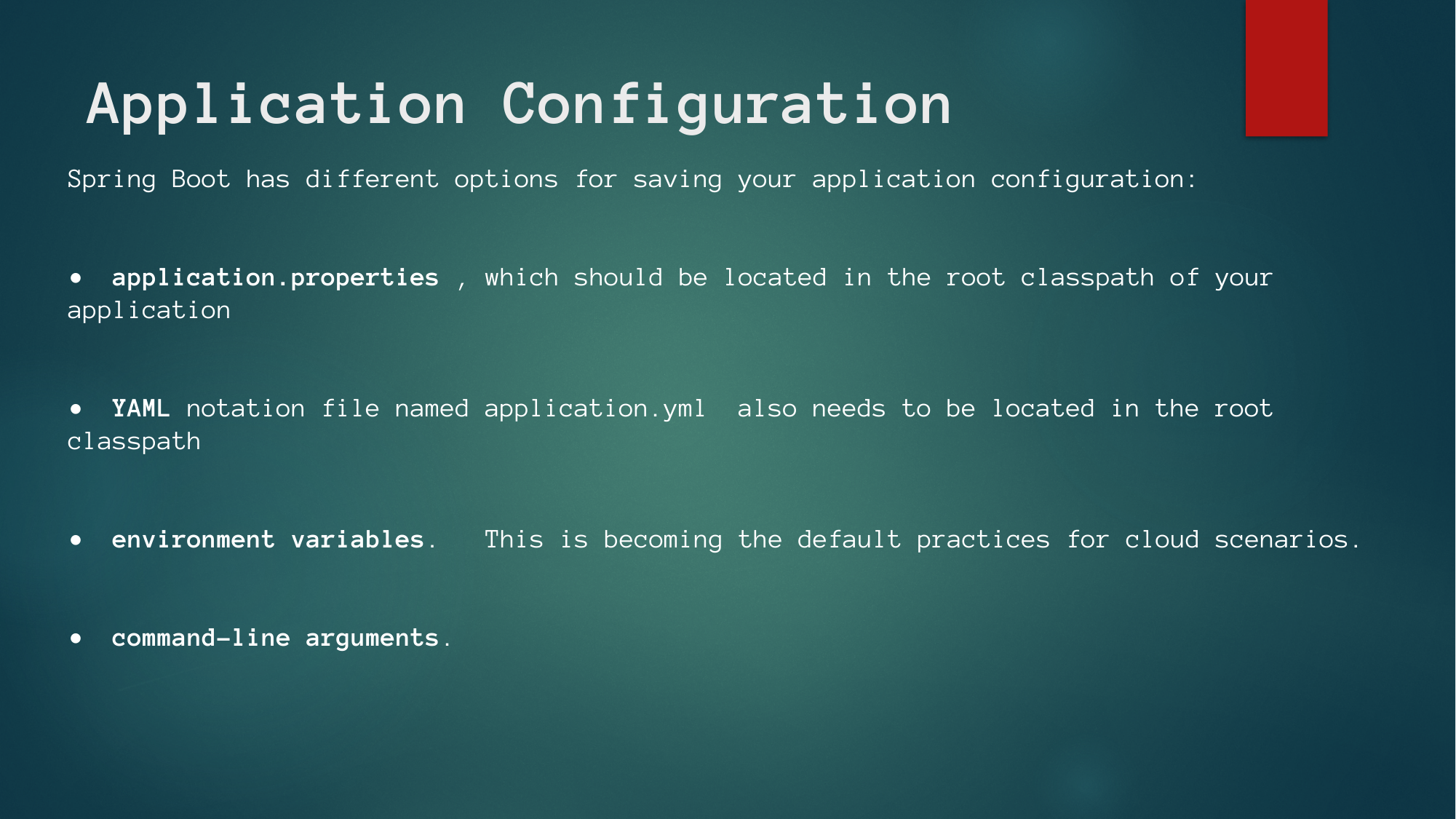

# Application Configuration
Spring Boot has different options for saving your application configuration:

•  application.properties , which should be located in the root classpath of your  application

•  YAML notation file named application.yml  also needs to be located in the root classpath

•  environment variables.   This is becoming the default practices for cloud scenarios.

•  command-line arguments.